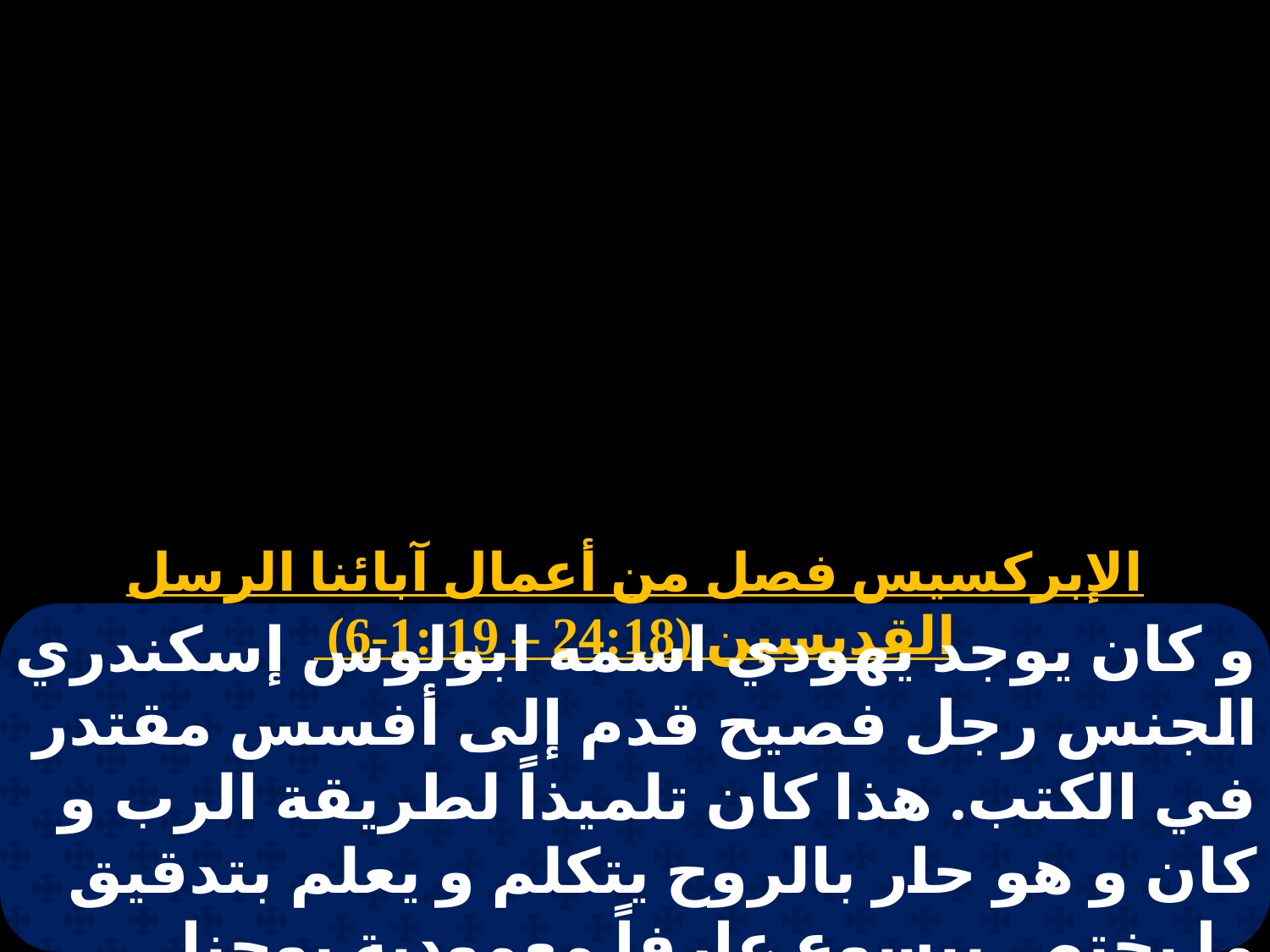

الإبركسيس فصل من أعمال آبائنا الرسل القديسين (24:18 – 19 :1-6)
و كان يوجد يهودي اسمه ابولوس إسكندري الجنس رجل فصيح قدم إلى أفسس مقتدر في الكتب. هذا كان تلميذاً لطريقة الرب و كان و هو حار بالروح يتكلم و يعلم بتدقيق ما يختص بيسوع عارفاً معمودية يوحنا فقط. و إبتدأ هذا يجاهر في المجمع .